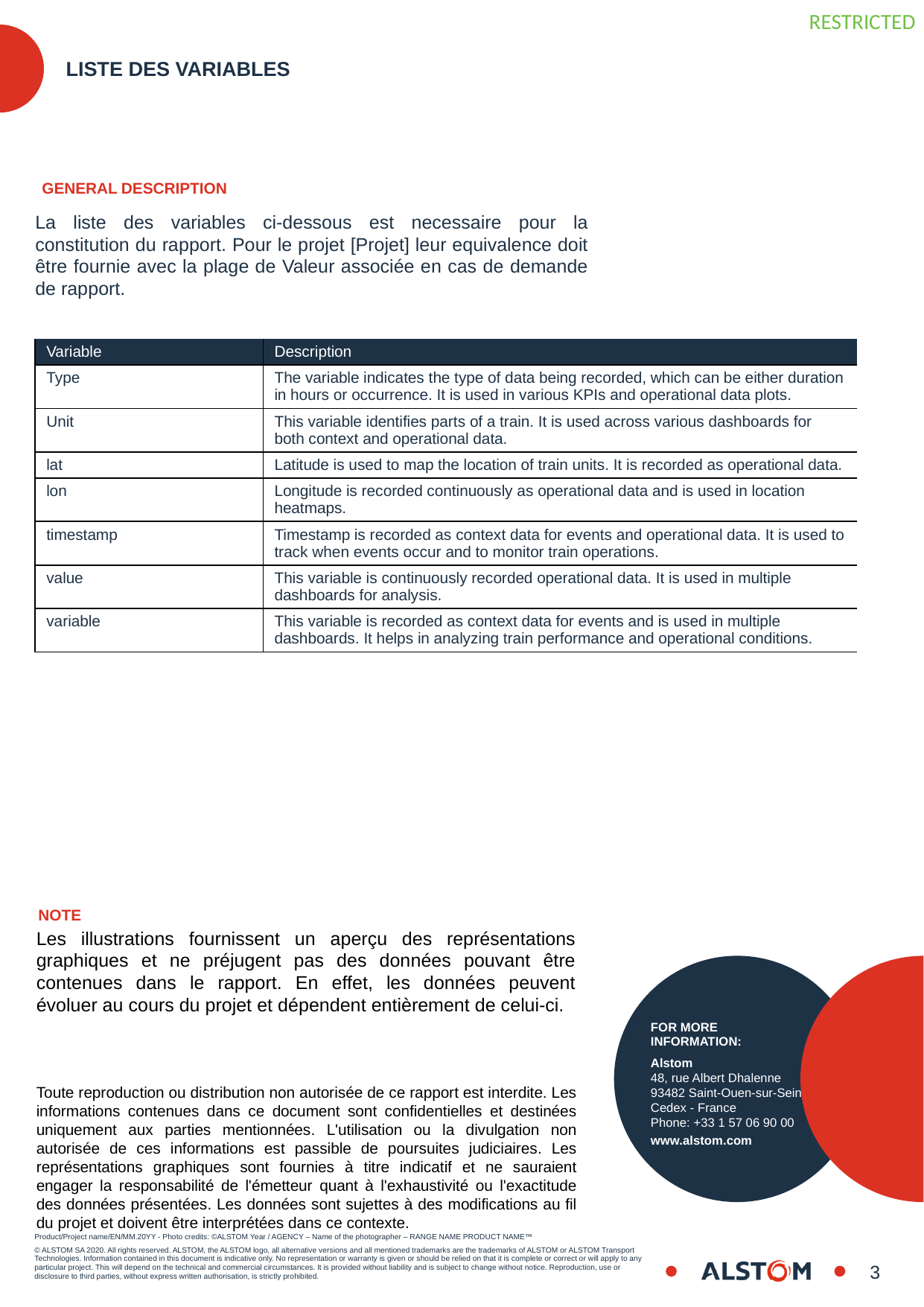

# Liste des variables
GENERAL DESCRIPTION
La liste des variables ci-dessous est necessaire pour la constitution du rapport. Pour le projet [Projet] leur equivalence doit être fournie avec la plage de Valeur associée en cas de demande de rapport.
| Variable | Description |
| --- | --- |
| Type | The variable indicates the type of data being recorded, which can be either duration in hours or occurrence. It is used in various KPIs and operational data plots. |
| Unit | This variable identifies parts of a train. It is used across various dashboards for both context and operational data. |
| lat | Latitude is used to map the location of train units. It is recorded as operational data. |
| lon | Longitude is recorded continuously as operational data and is used in location heatmaps. |
| timestamp | Timestamp is recorded as context data for events and operational data. It is used to track when events occur and to monitor train operations. |
| value | This variable is continuously recorded operational data. It is used in multiple dashboards for analysis. |
| variable | This variable is recorded as context data for events and is used in multiple dashboards. It helps in analyzing train performance and operational conditions. |
NOTE
Les illustrations fournissent un aperçu des représentations graphiques et ne préjugent pas des données pouvant être contenues dans le rapport. En effet, les données peuvent évoluer au cours du projet et dépendent entièrement de celui-ci.

Toute reproduction ou distribution non autorisée de ce rapport est interdite. Les informations contenues dans ce document sont confidentielles et destinées uniquement aux parties mentionnées. L'utilisation ou la divulgation non autorisée de ces informations est passible de poursuites judiciaires. Les représentations graphiques sont fournies à titre indicatif et ne sauraient engager la responsabilité de l'émetteur quant à l'exhaustivité ou l'exactitude des données présentées. Les données sont sujettes à des modifications au fil du projet et doivent être interprétées dans ce contexte.
3
8/30/2024